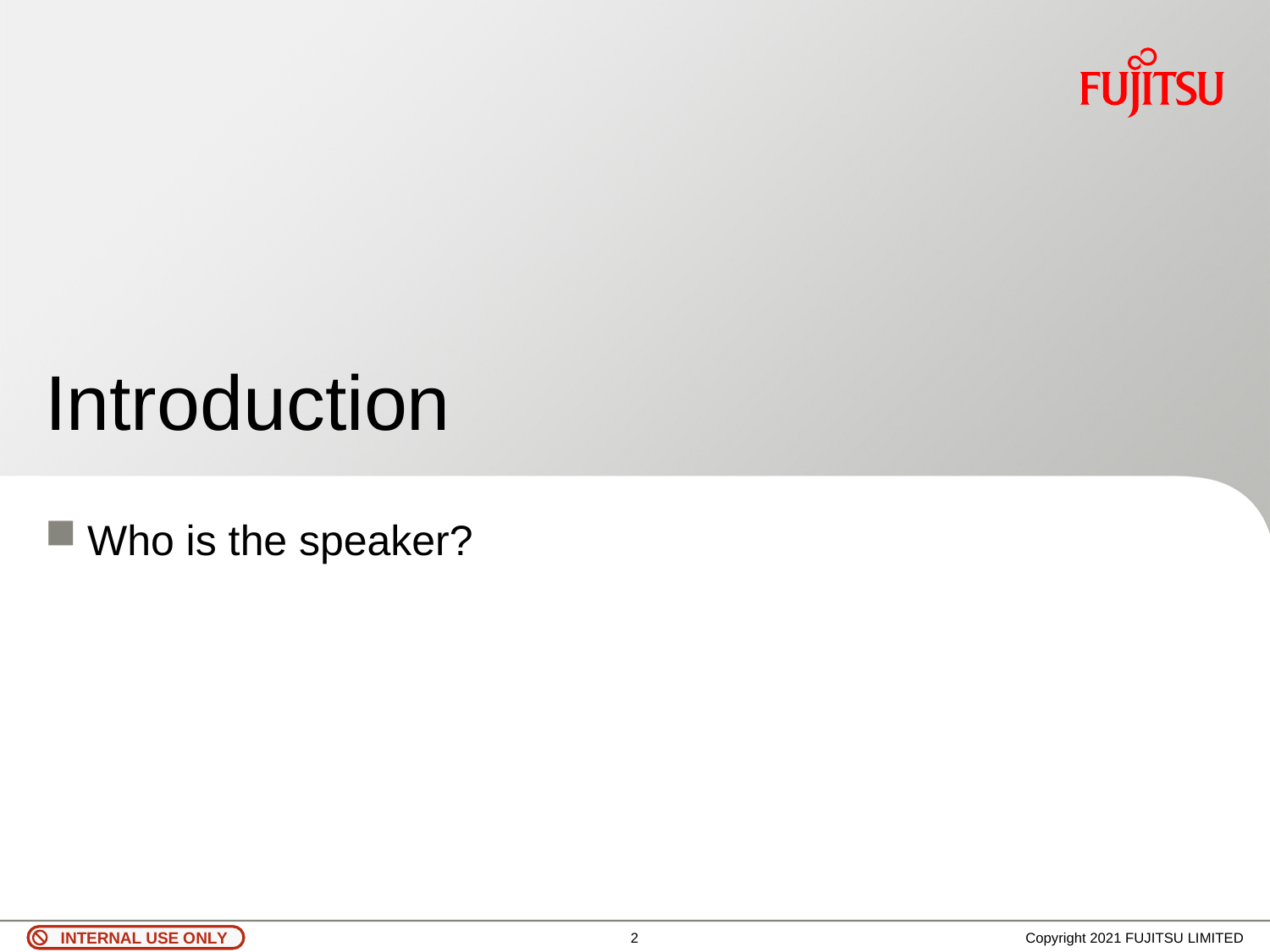

# Introduction
Who is the speaker?
2
Copyright 2021 FUJITSU LIMITED